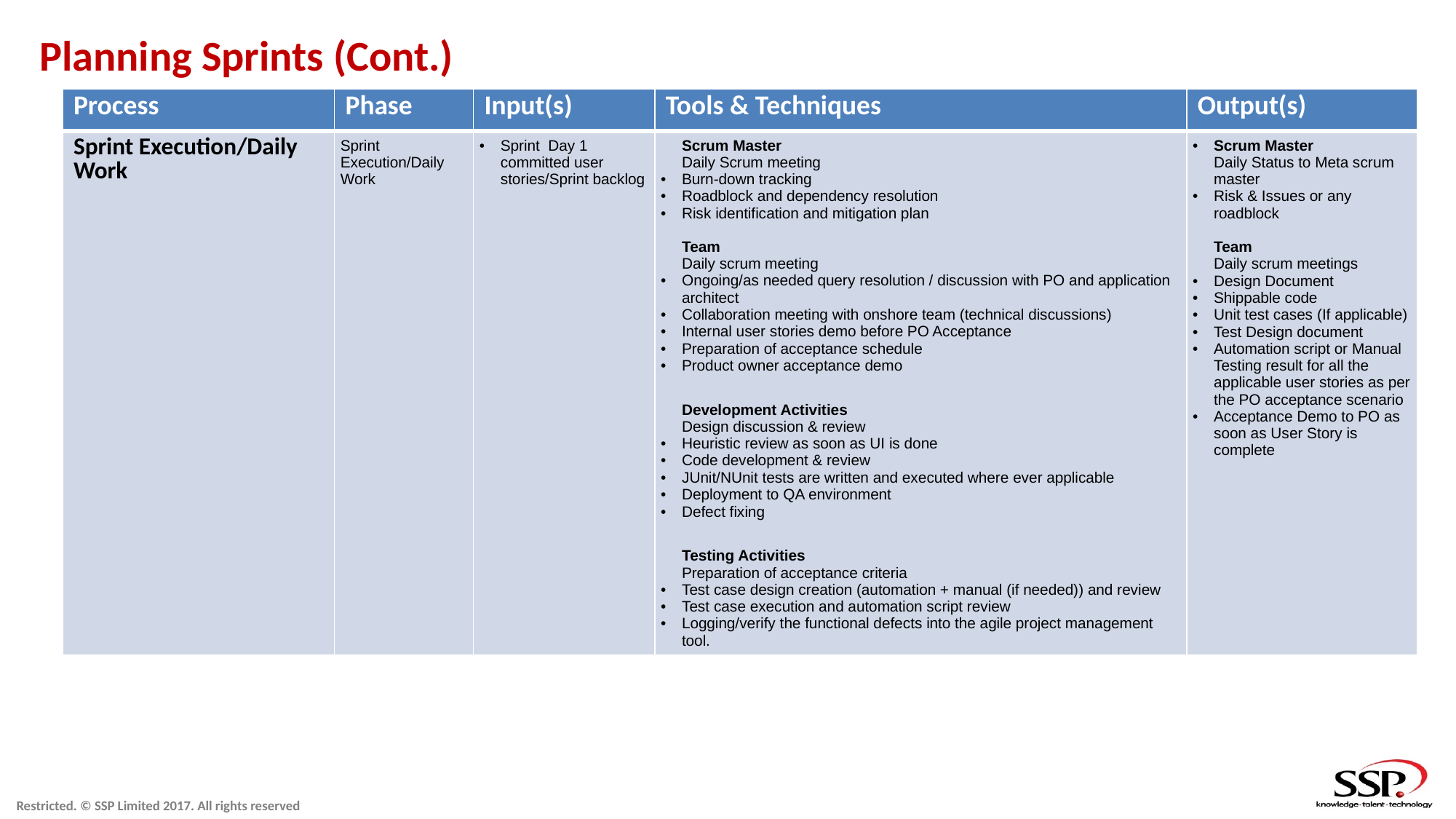

# Planning Sprints (Cont.)
| Process | Phase | Input(s) | Tools & Techniques | Output(s) |
| --- | --- | --- | --- | --- |
| Sprint Execution/Daily Work | Sprint Execution/Daily Work | Sprint  Day 1 committed user stories/Sprint backlog | Scrum Master Daily Scrum meeting Burn-down tracking Roadblock and dependency resolution Risk identification and mitigation plan   Team Daily scrum meeting Ongoing/as needed query resolution / discussion with PO and application architect Collaboration meeting with onshore team (technical discussions)  Internal user stories demo before PO Acceptance Preparation of acceptance schedule Product owner acceptance demo Development Activities Design discussion & review Heuristic review as soon as UI is done Code development & review JUnit/NUnit tests are written and executed where ever applicable Deployment to QA environment Defect fixing Testing Activities Preparation of acceptance criteria Test case design creation (automation + manual (if needed)) and review Test case execution and automation script review Logging/verify the functional defects into the agile project management tool. | Scrum Master Daily Status to Meta scrum master Risk & Issues or any roadblock   Team Daily scrum meetings Design Document  Shippable code Unit test cases (If applicable) Test Design document Automation script or Manual Testing result for all the applicable user stories as per the PO acceptance scenario Acceptance Demo to PO as soon as User Story is complete |